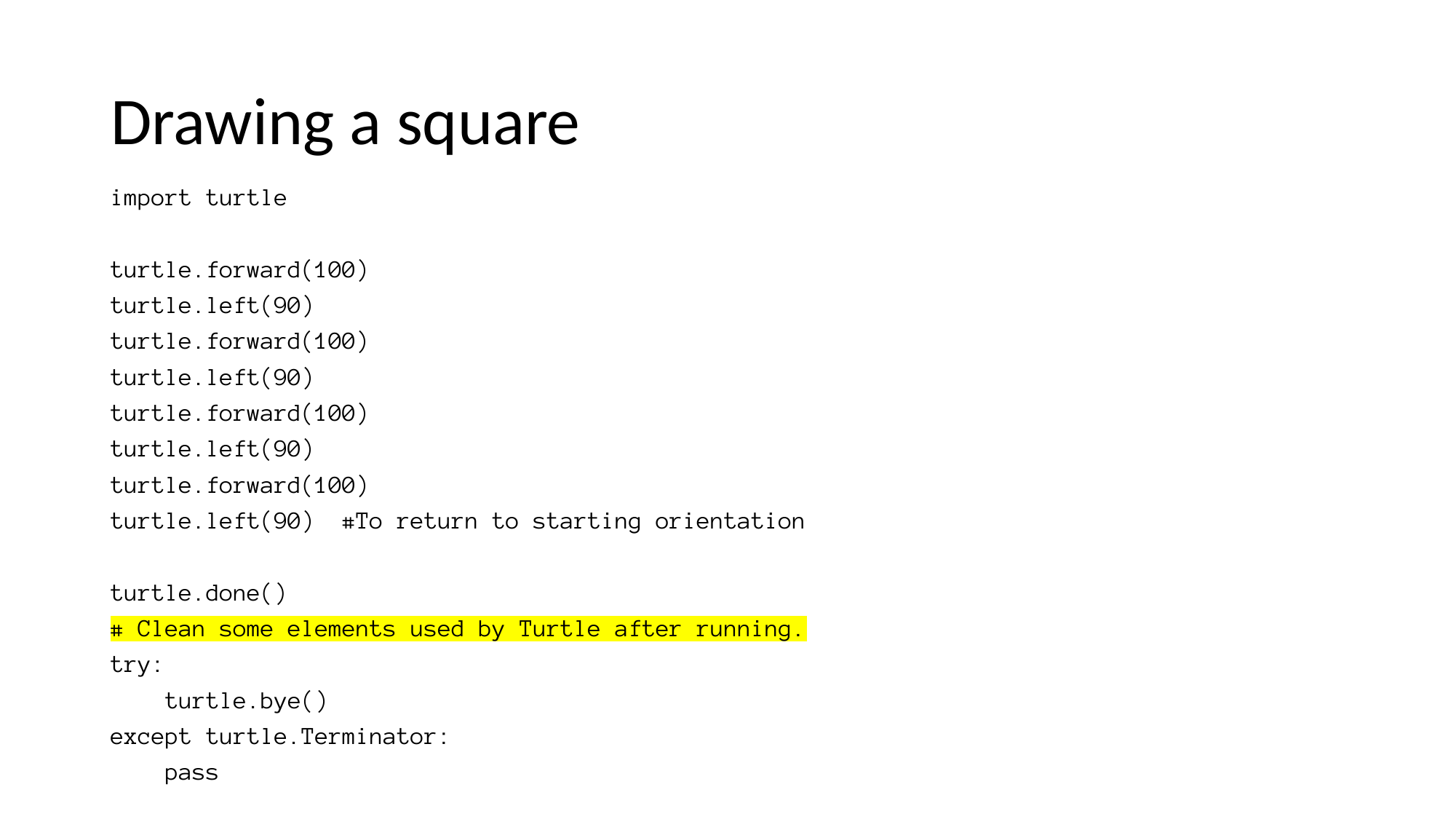

# Drawing a square
import turtle

turtle.forward(100)
turtle.left(90)
turtle.forward(100)
turtle.left(90)
turtle.forward(100)
turtle.left(90)
turtle.forward(100)
turtle.left(90)  #To return to starting orientation

turtle.done()
# Clean some elements used by Turtle after running.
try:
    turtle.bye()
except turtle.Terminator:
    pass